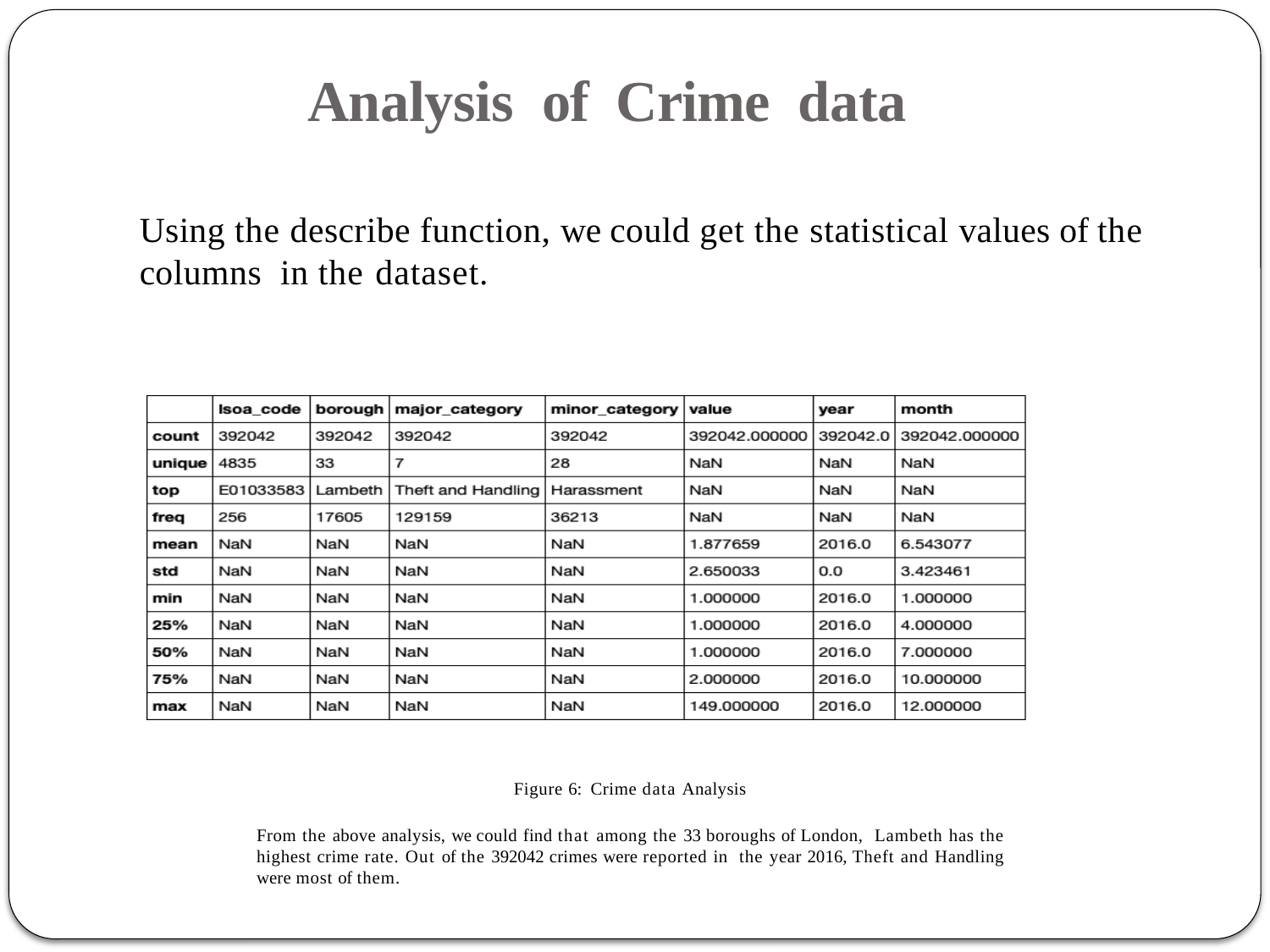

# Analysis  of  Crime  data
Using the describe function, we could get the statistical values of the columns  in the dataset.

Figure 6:  Crime data Analysis

From the above analysis, we could find that among the 33 boroughs of London,  Lambeth has the highest crime rate. Out of the 392042 crimes were reported in  the year 2016, Theft and Handling were most of them.